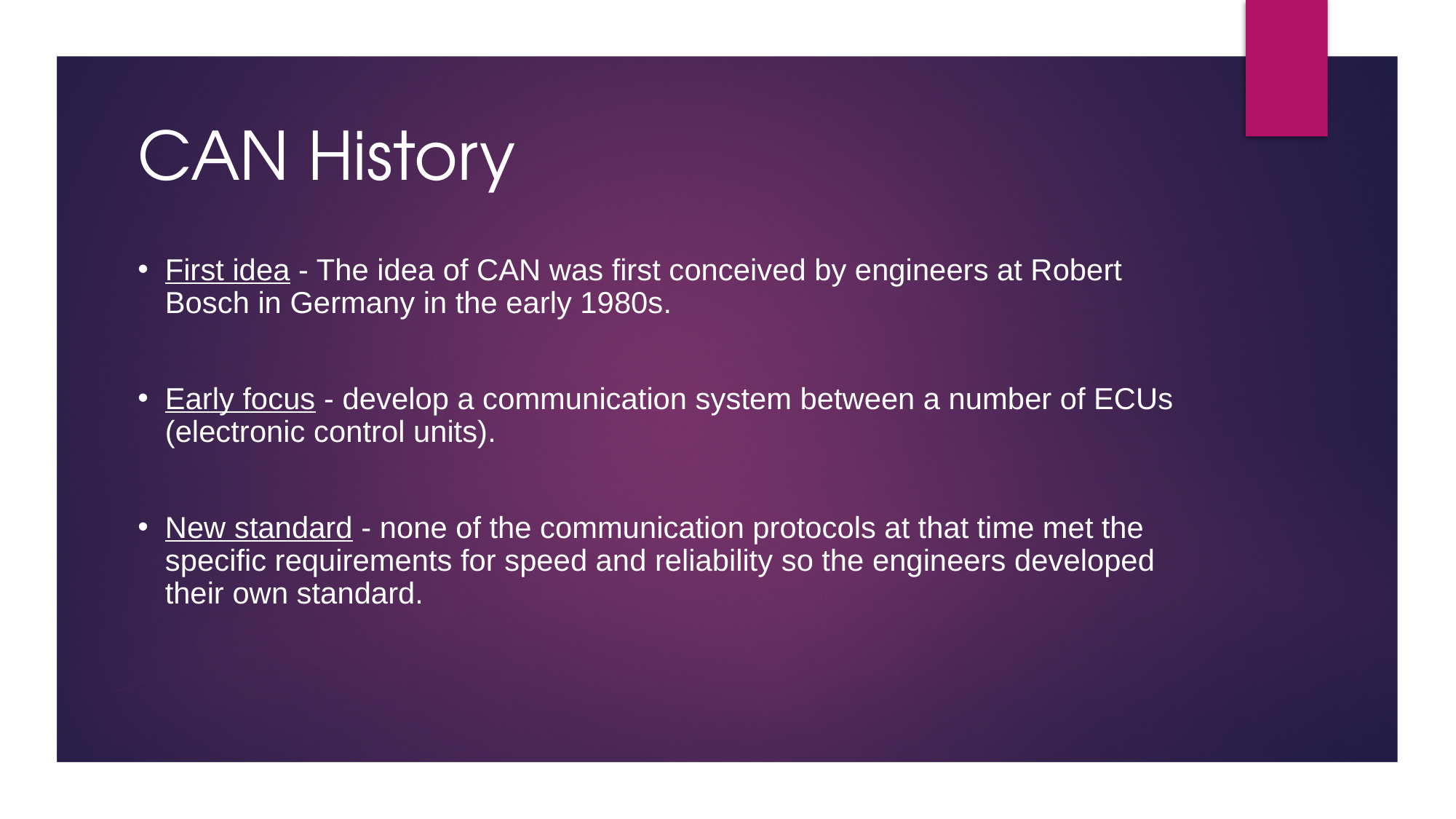

CAN History
# First idea - The idea of CAN was first conceived by engineers at Robert Bosch in Germany in the early 1980s.

Early focus - develop a communication system between a number of ECUs (electronic control units).

New standard - none of the communication protocols at that time met the specific requirements for speed and reliability so the engineers developed their own standard.